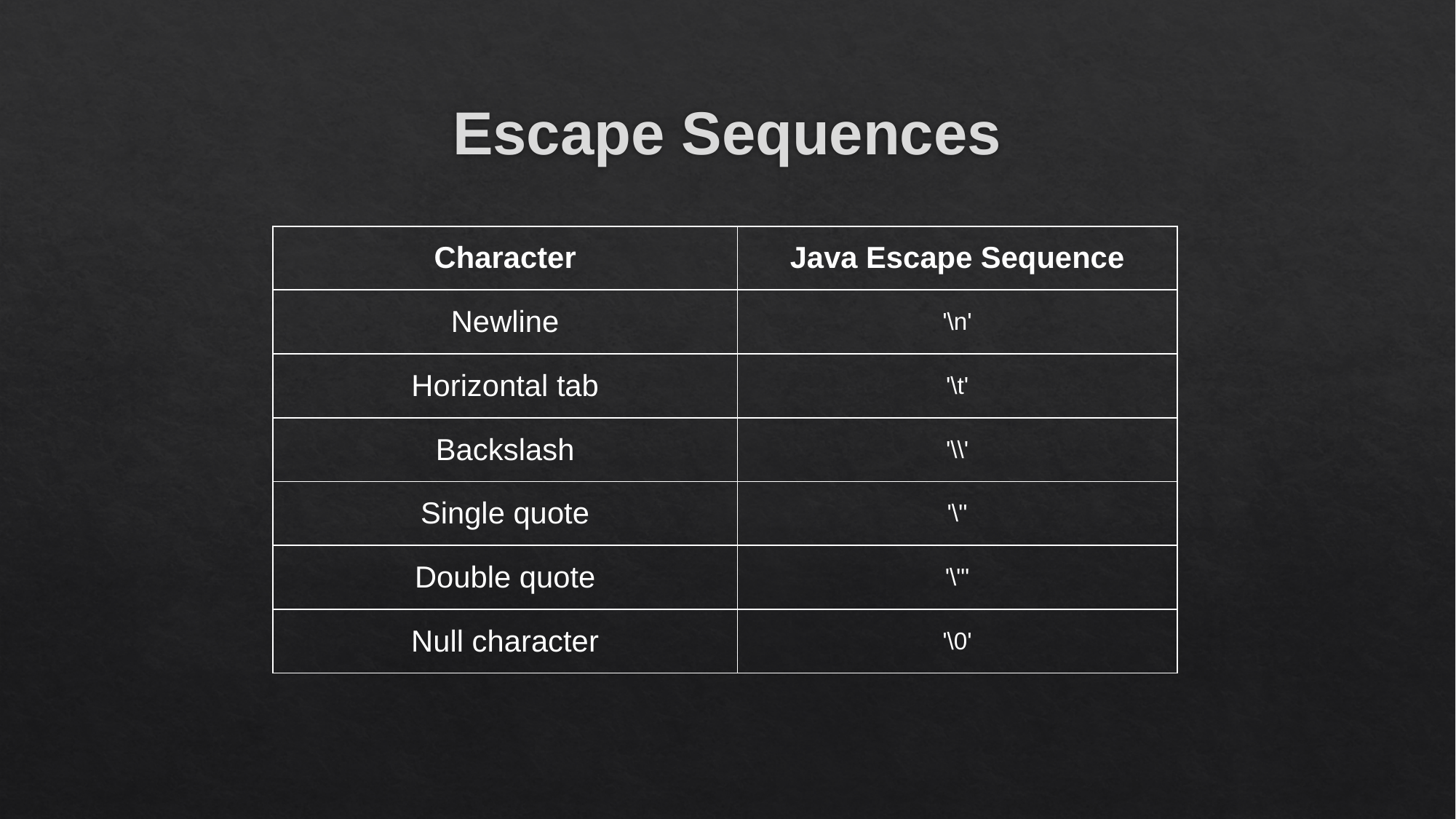

# Escape Sequences
| Character | Java Escape Sequence |
| --- | --- |
| Newline | '\n' |
| Horizontal tab | '\t' |
| Backslash | '\\' |
| Single quote | '\'' |
| Double quote | '\"' |
| Null character | '\0' |